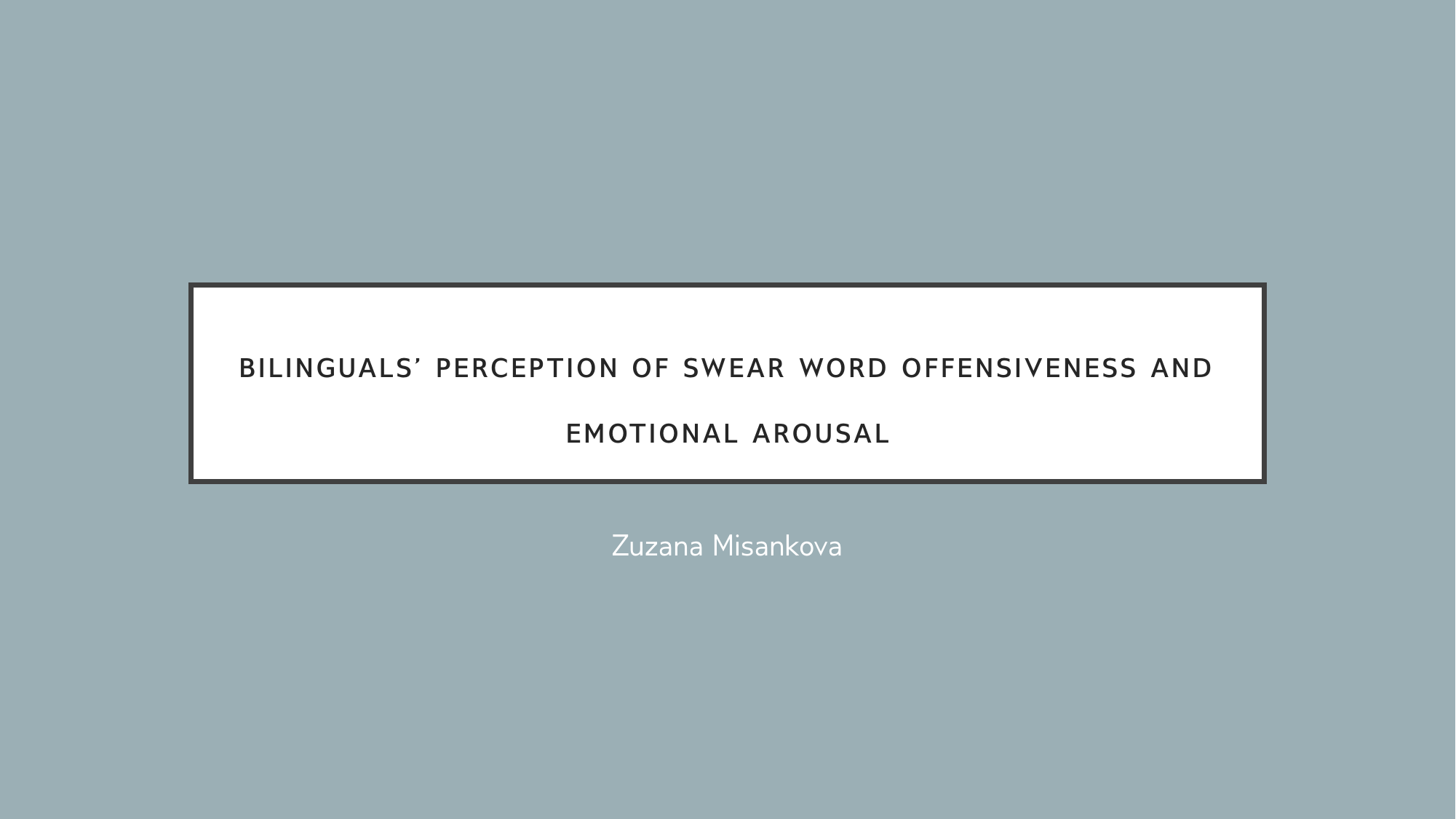

# Bilinguals’ perception of swear word offensiveness and emotional arousal
Zuzana Misankova